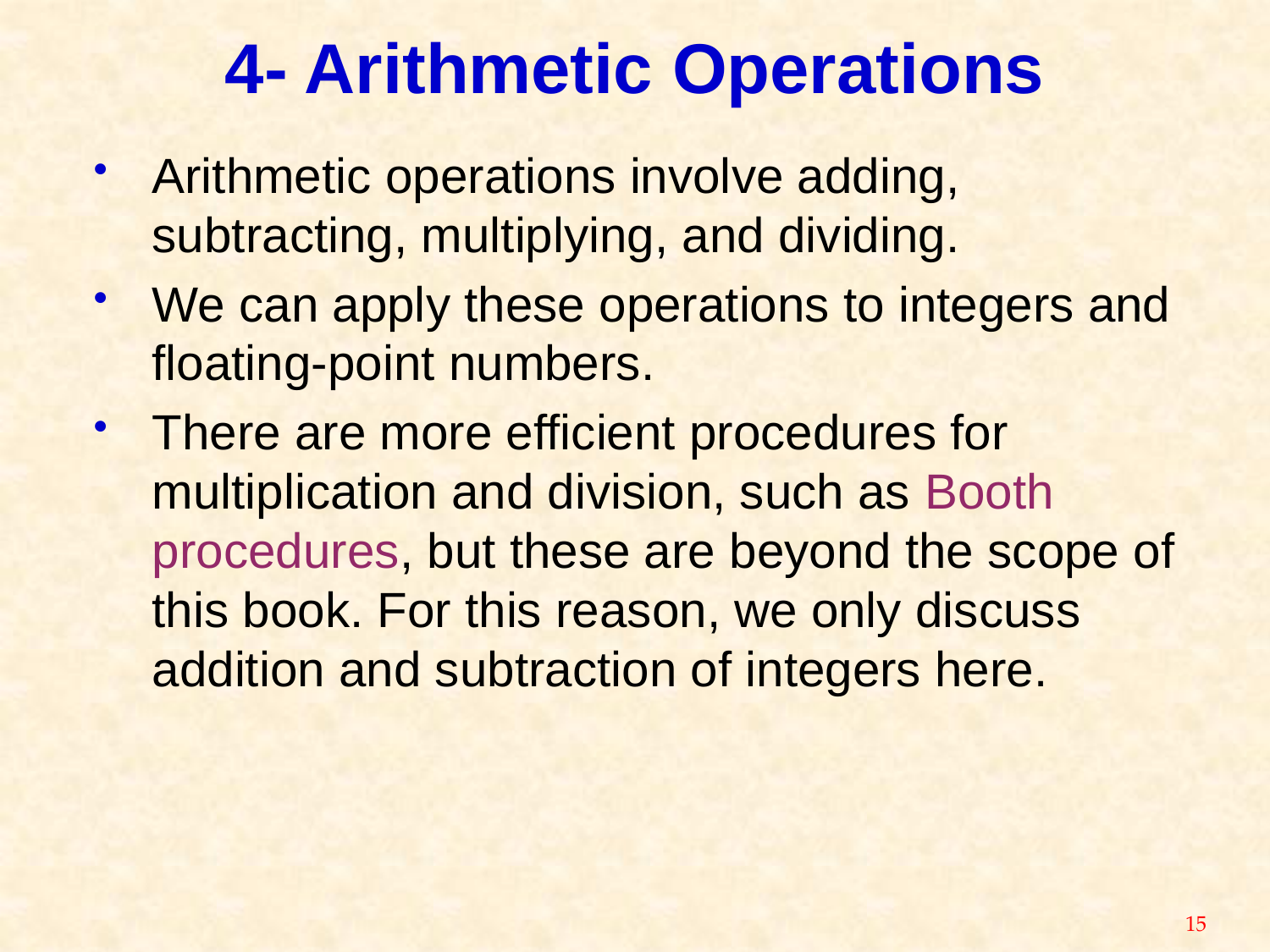

# 4- Arithmetic Operations
Arithmetic operations involve adding, subtracting, multiplying, and dividing.
We can apply these operations to integers and floating-point numbers.
There are more efficient procedures for multiplication and division, such as Booth procedures, but these are beyond the scope of this book. For this reason, we only discuss addition and subtraction of integers here.
15